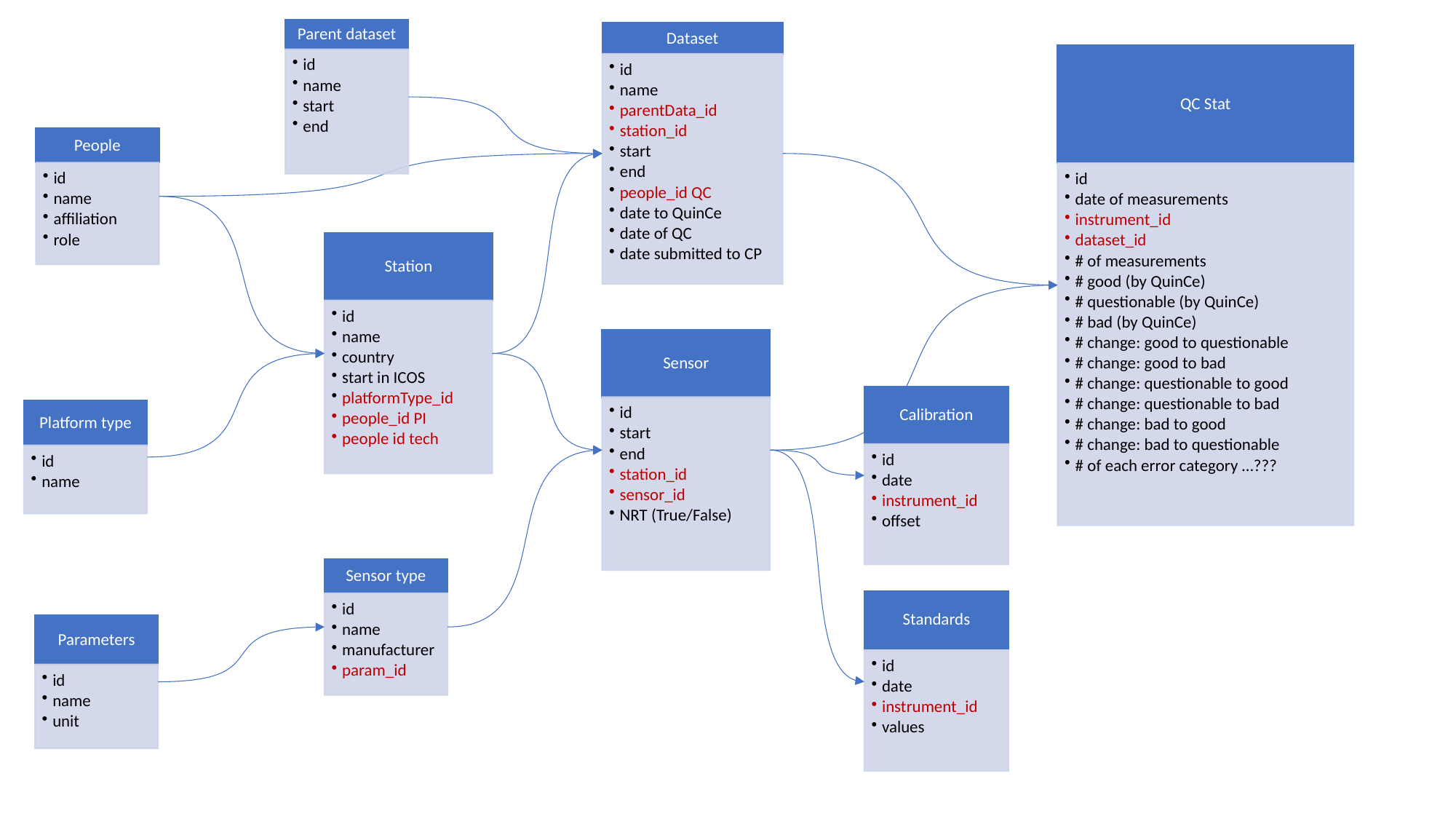

Parent dataset
 id
 name
 start
 end

Dataset
 id
 name
 parentData_id
 station_id
 start
 end
 people_id QC
 date to QuinCe
 date of QC
 date submitted to CP
QC Stat
 id
 date of measurements
 instrument_id
 dataset_id
 # of measurements
 # good (by QuinCe)
 # questionable (by QuinCe)
 # bad (by QuinCe)
 # change: good to questionable
 # change: good to bad
 # change: questionable to good
 # change: questionable to bad
 # change: bad to good
 # change: bad to questionable
 # of each error category …???

People
 id
 name
 affiliation
 role
Station
 id
 name
 country
 start in ICOS
 platformType_id
 people_id PI
 people id tech
Sensor
 id
 start
 end
 station_id
 sensor_id
 NRT (True/False)
Calibration
 id
 date
 instrument_id
 offset
Platform type
 id
 name
Sensor type
 id
 name
 manufacturer
 param_id
Standards
 id
 date
 instrument_id
 values
Parameters
 id
 name
 unit